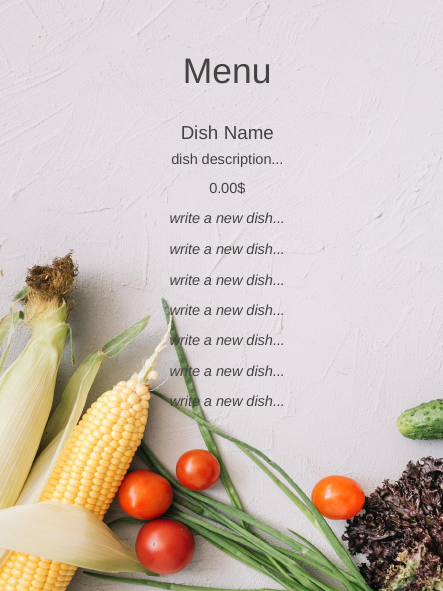

Menu
Dish Name
dish description...
0.00$
write a new dish...
write a new dish...
write a new dish...
write a new dish...
write a new dish...
write a new dish...
write a new dish...